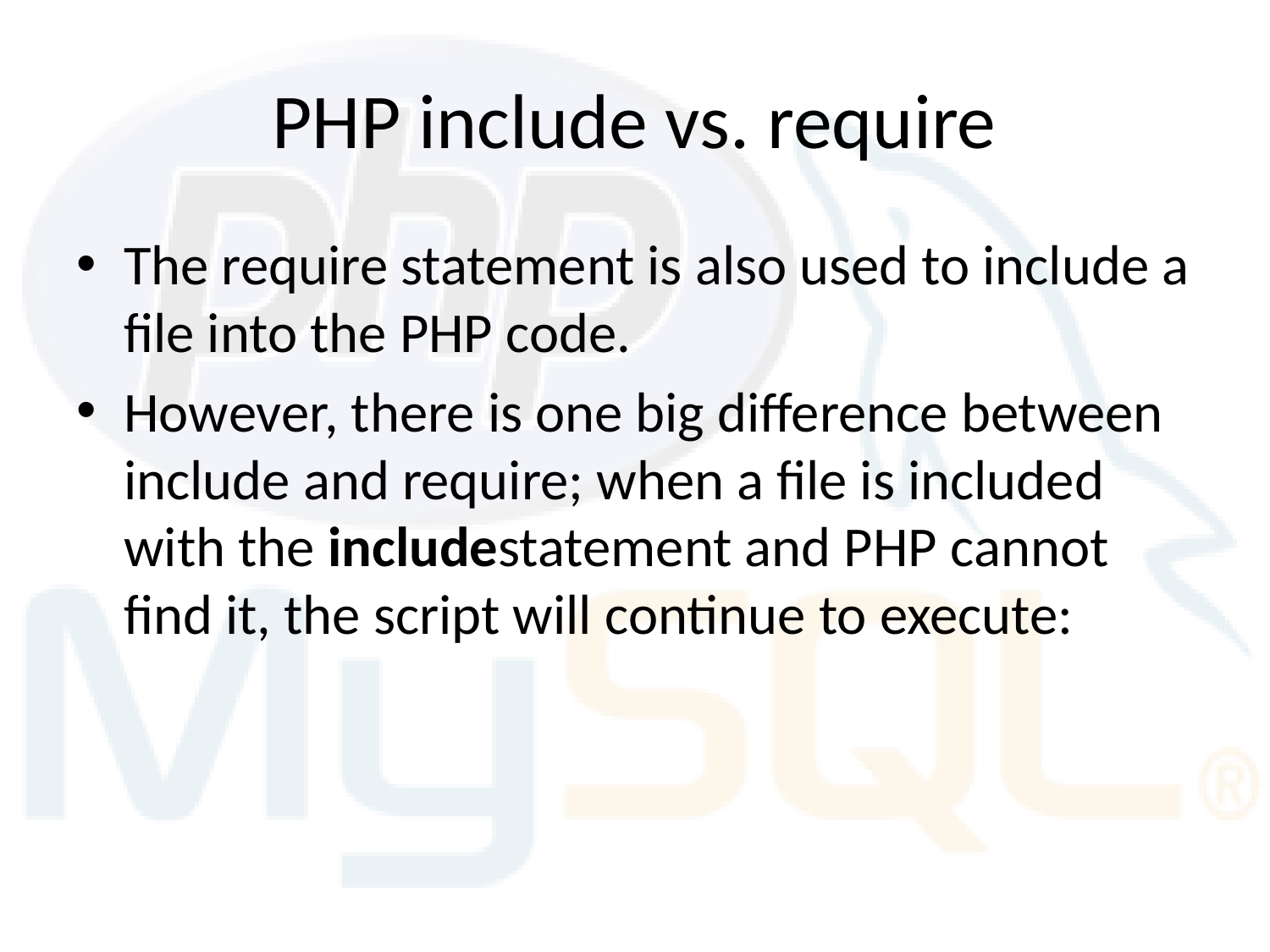

# PHP include vs. require
The require statement is also used to include a file into the PHP code.
However, there is one big difference between include and require; when a file is included with the includestatement and PHP cannot find it, the script will continue to execute: